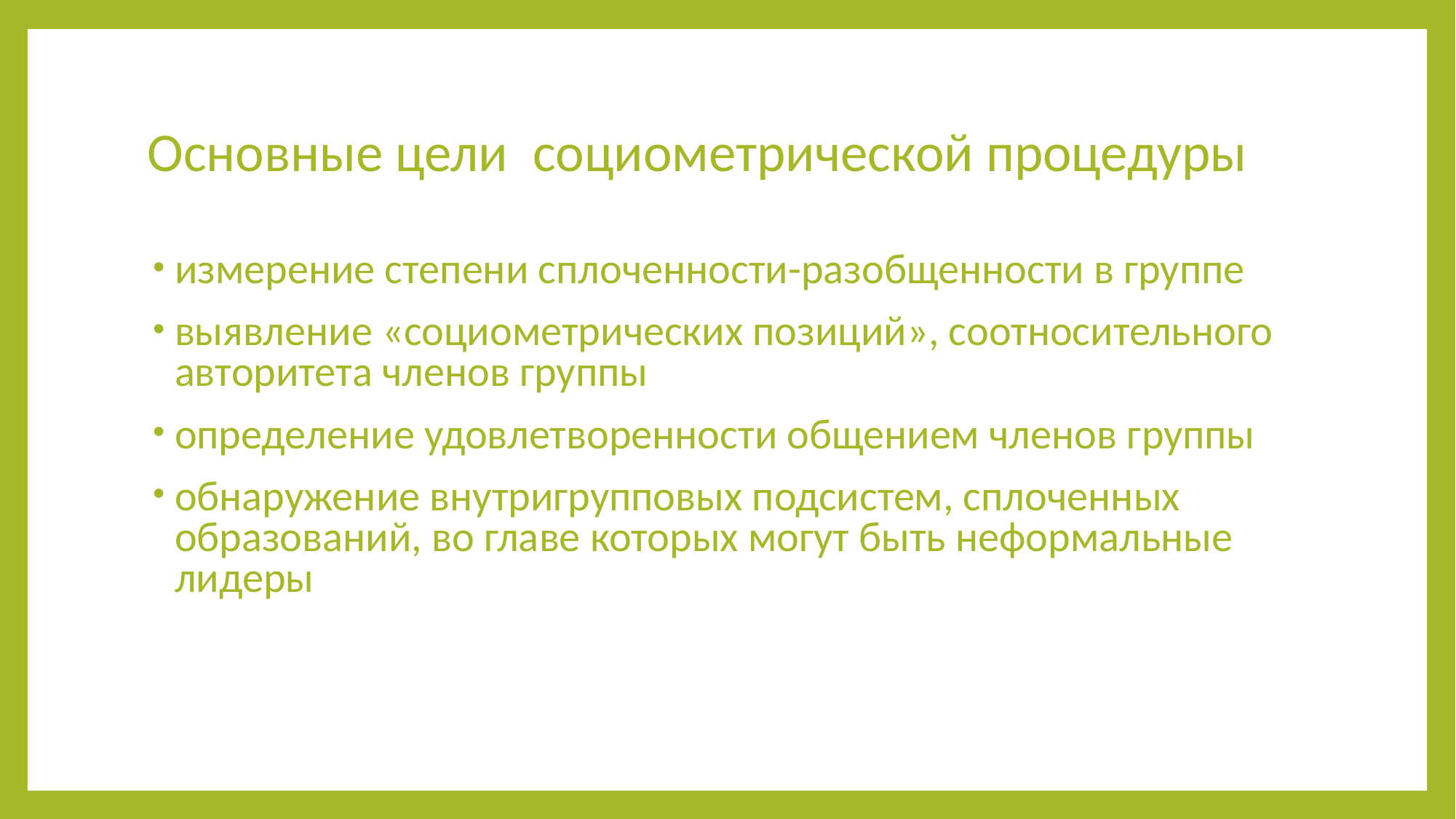

# Основные цели  социометрической процедуры
измерение степени сплоченности-разобщенности в группе
выявление «социометрических позиций», соотносительного авторитета членов группы
определение удовлетворенности общением членов группы
обнаружение внутригрупповых подсистем, сплоченных образований, во главе которых могут быть неформальные лидеры